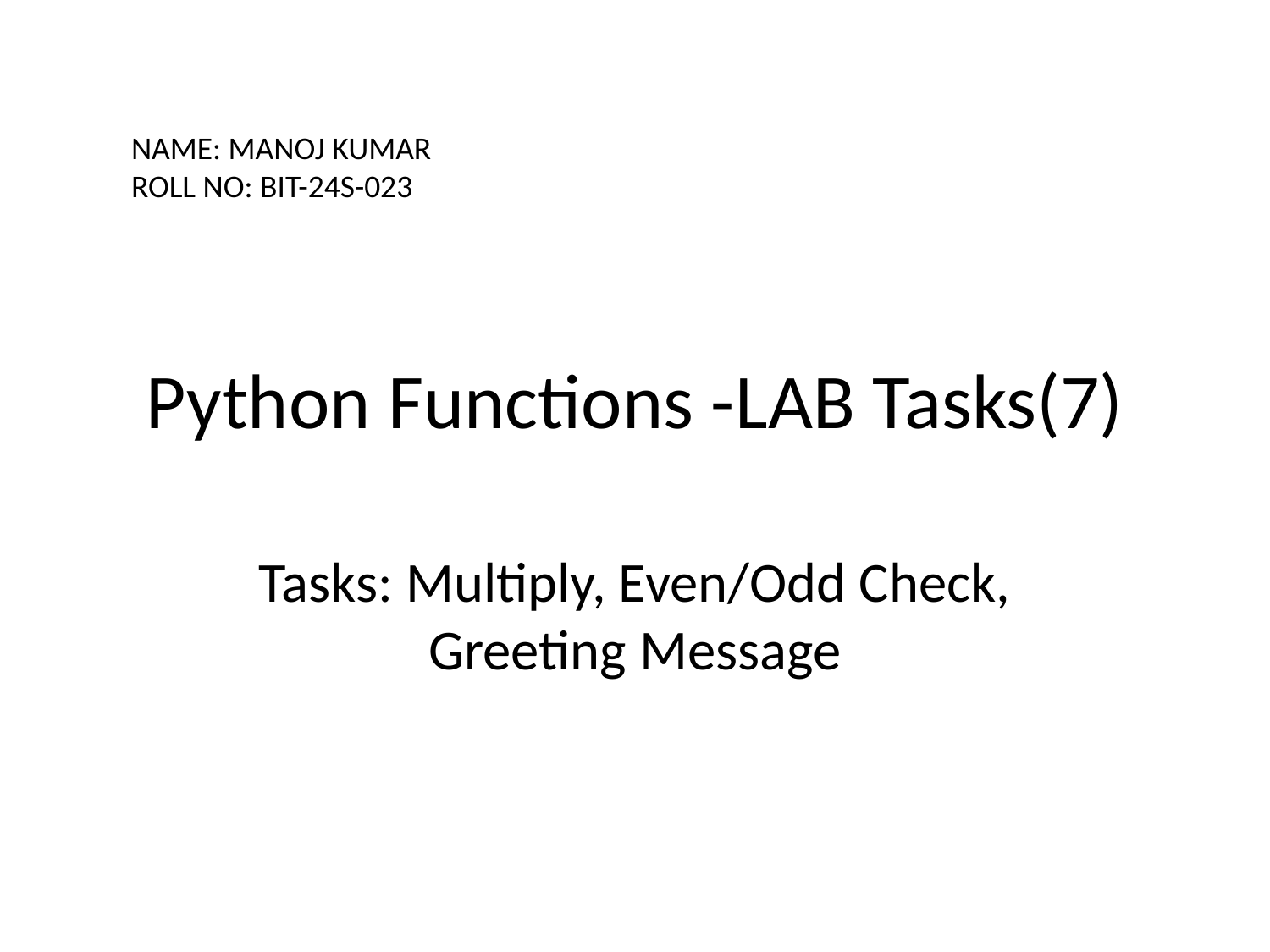

NAME: MANOJ KUMAR
ROLL NO: BIT-24S-023
# Python Functions -LAB Tasks(7)
Tasks: Multiply, Even/Odd Check, Greeting Message